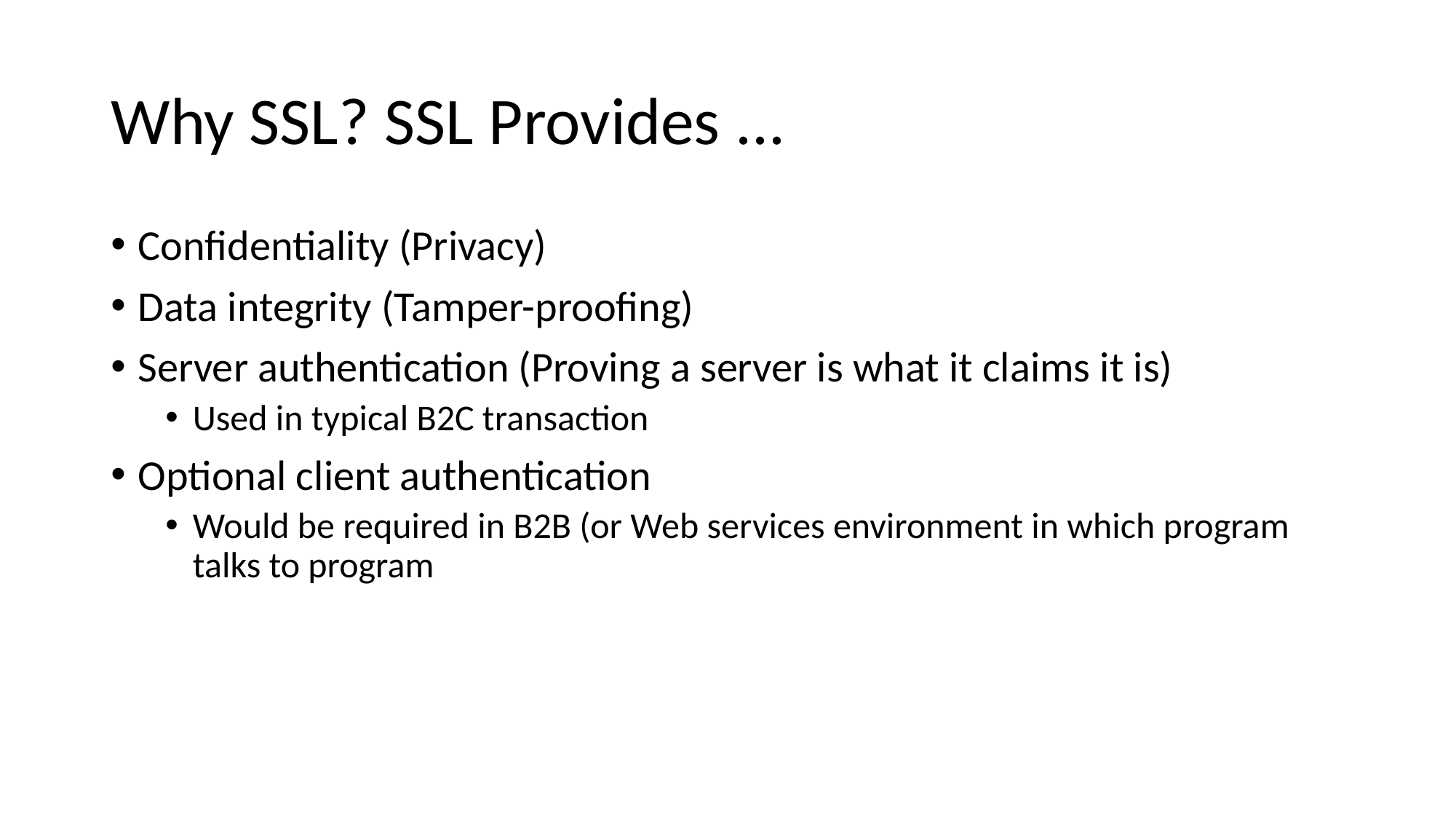

# Why SSL? SSL Provides ...
Confidentiality (Privacy)
Data integrity (Tamper-proofing)
Server authentication (Proving a server is what it claims it is)
Used in typical B2C transaction
Optional client authentication
Would be required in B2B (or Web services environment in which program talks to program